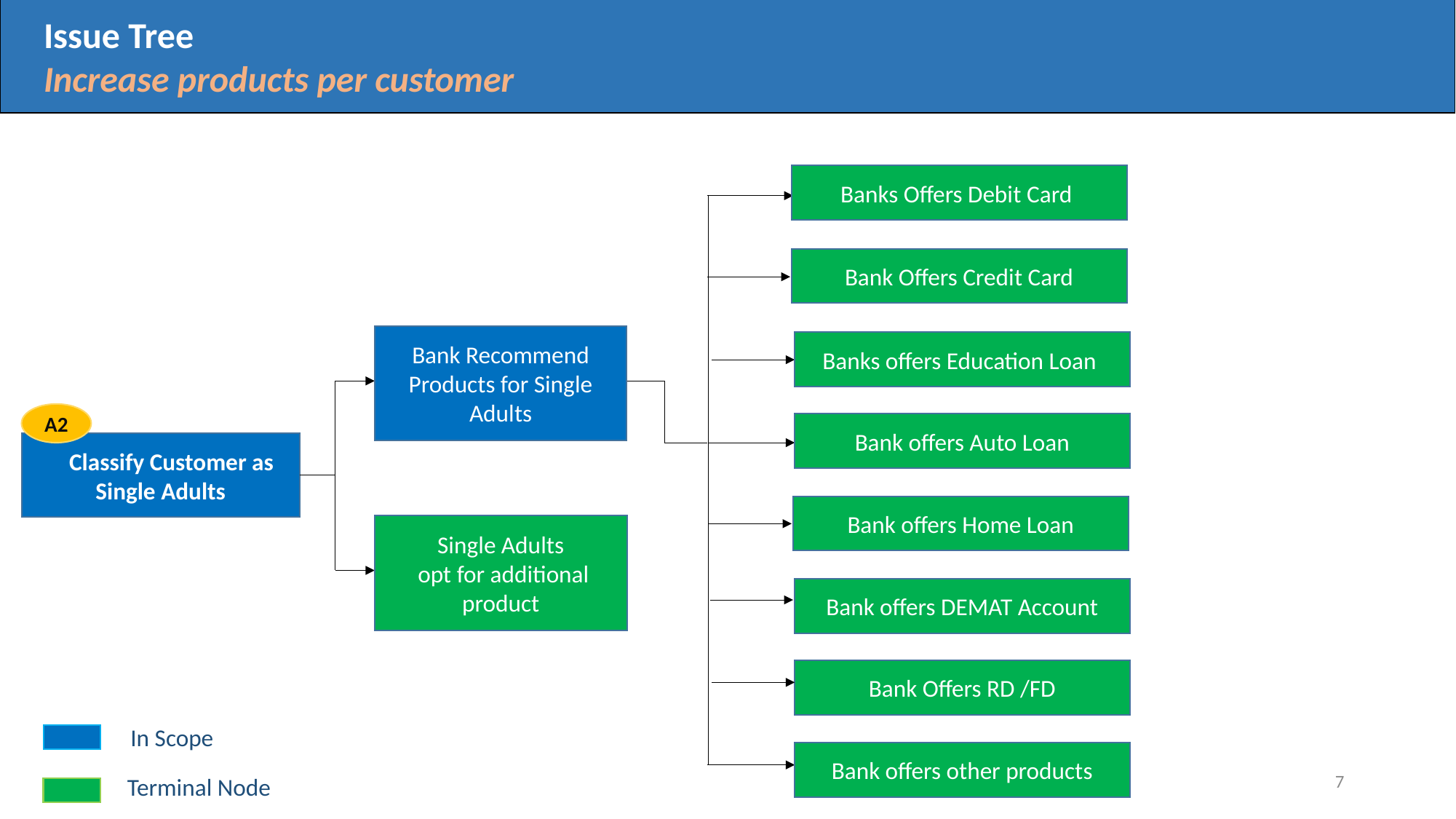

Issue Tree
Increase products per customer
Issue Tree
Banks Offers Debit Card
Bank Offers Credit Card
Bank Recommend Products for Single Adults
Banks offers Education Loan
A2
Bank offers Auto Loan
    Classify Customer as Single Adults
Bank offers Home Loan
Single Adults
 opt for additional product
Bank offers DEMAT Account
Bank Offers RD /FD
In Scope

Bank offers other products
7
Terminal Node